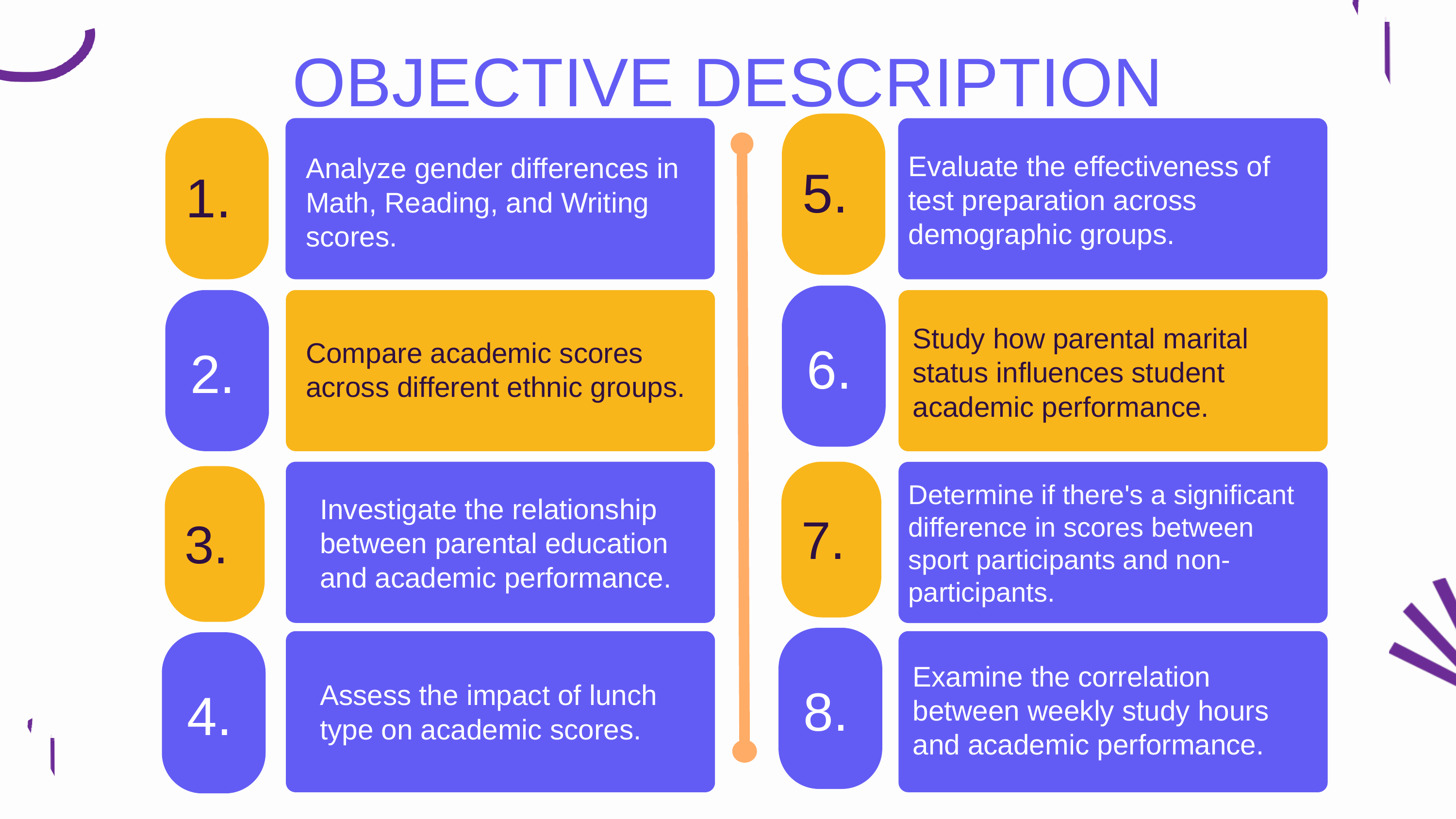

OBJECTIVE DESCRIPTION

Evaluate the effectiveness of test preparation across demographic groups.
Analyze gender differences in Math, Reading, and Writing scores.

5.
1.

Study how parental marital status influences student academic performance.
Compare academic scores across different ethnic groups.
6.
2.

Determine if there's a significant difference in scores between sport participants and non-participants.
Investigate the relationship between parental education and academic performance.
7.
3.

Examine the correlation between weekly study hours and academic performance.
Assess the impact of lunch type on academic scores.
8.
4.